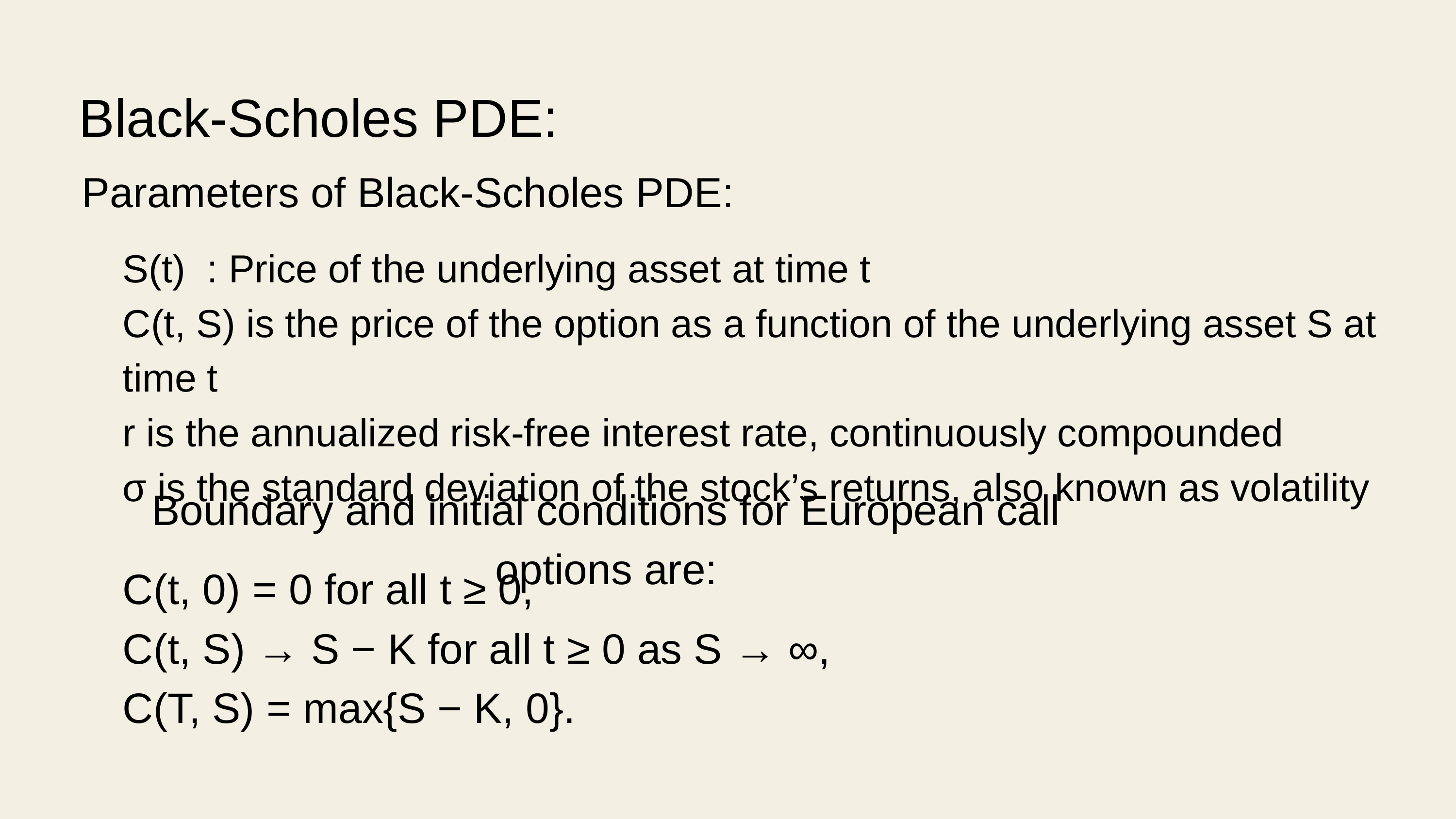

Black-Scholes PDE:
Parameters of Black-Scholes PDE:
S(t)  : Price of the underlying asset at time t
C(t, S) is the price of the option as a function of the underlying asset S at time t
r is the annualized risk-free interest rate, continuously compounded
σ is the standard deviation of the stock’s returns, also known as volatility
Boundary and initial conditions for European call options are:
C(t, 0) = 0 for all t ≥ 0,
C(t, S) → S − K for all t ≥ 0 as S → ∞,
C(T, S) = max{S − K, 0}.